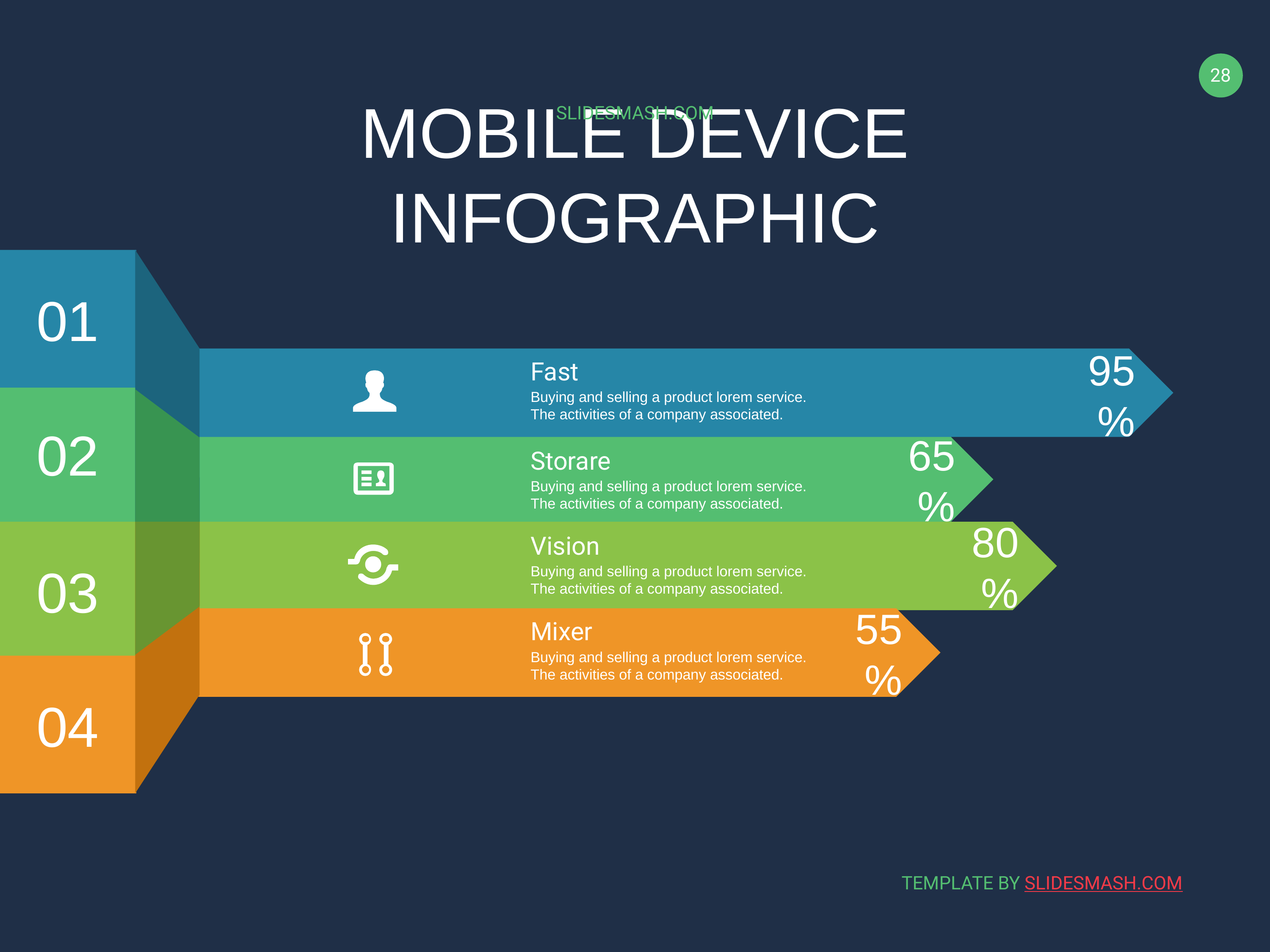

SLIDESMASH.COM
MOBILE DEVICE INFOGRAPHIC
01

Fast
95%

02
Buying and selling a product lorem service. The activities of a company associated.

Storare
65%

Buying and selling a product lorem service. The activities of a company associated.

03
Vision
80%

Buying and selling a product lorem service. The activities of a company associated.

Mixer
55%

Buying and selling a product lorem service. The activities of a company associated.
04